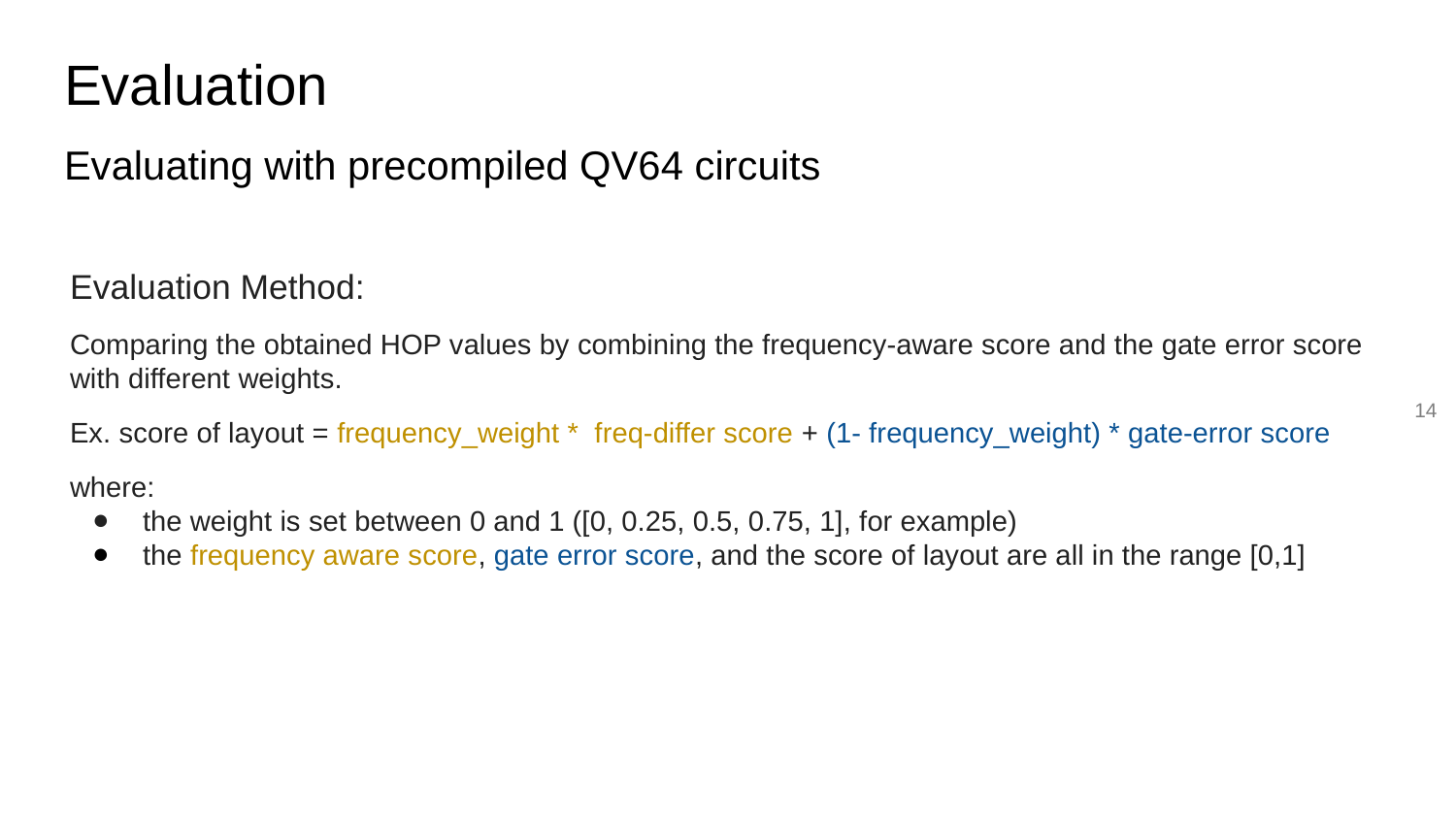

Evaluation
Evaluating with precompiled QV64 circuits

Evaluation Method:
Comparing the obtained HOP values by combining the frequency-aware score and the gate error score with different weights.
Ex. score of layout = frequency_weight *  freq-differ score + (1- frequency_weight) * gate-error score
where:
the weight is set between 0 and 1 ([0, 0.25, 0.5, 0.75, 1], for example)
the frequency aware score, gate error score, and the score of layout are all in the range [0,1]
14